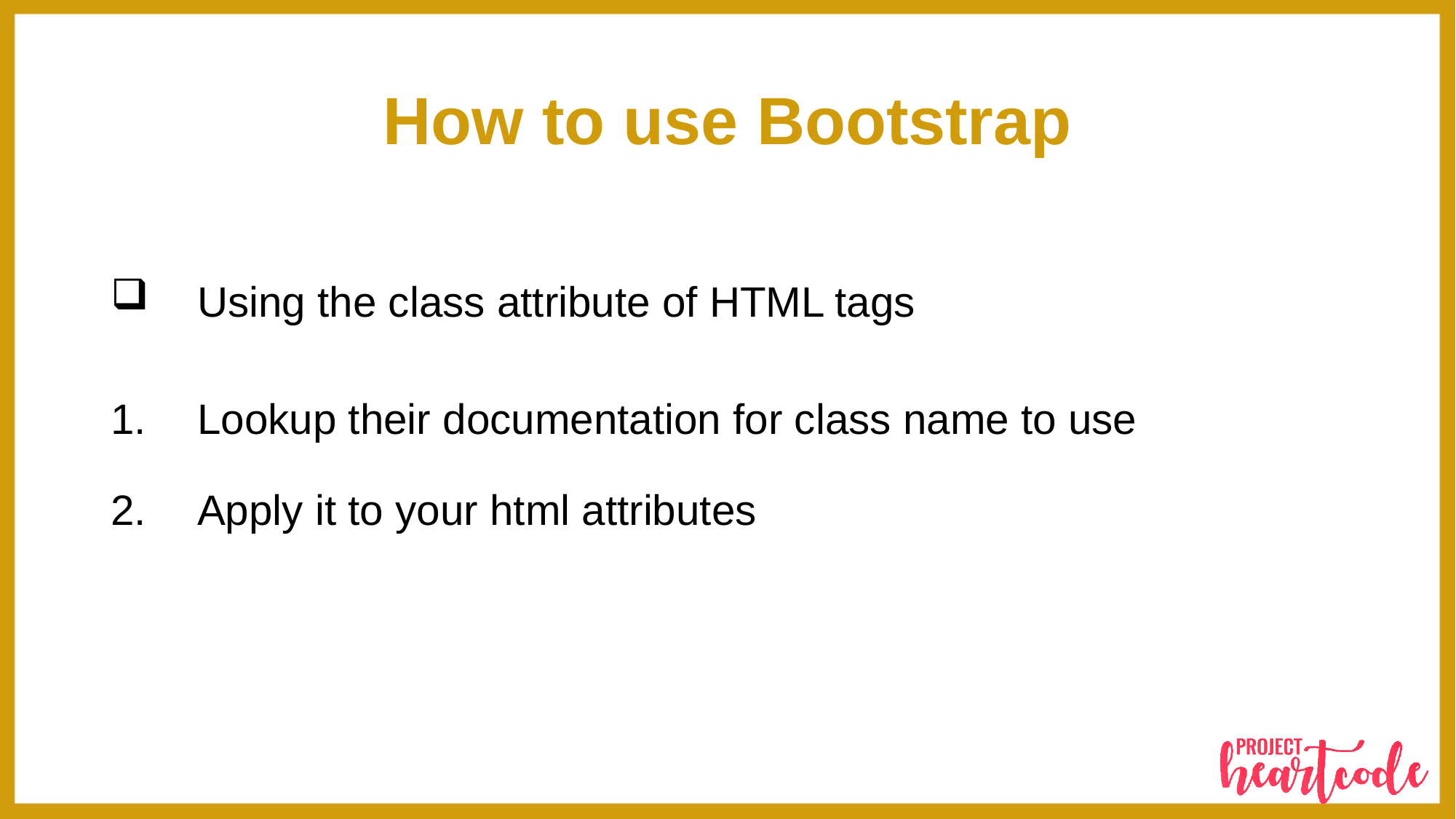

# How to use Bootstrap
Using the class attribute of HTML tags
Lookup their documentation for class name to use
Apply it to your html attributes